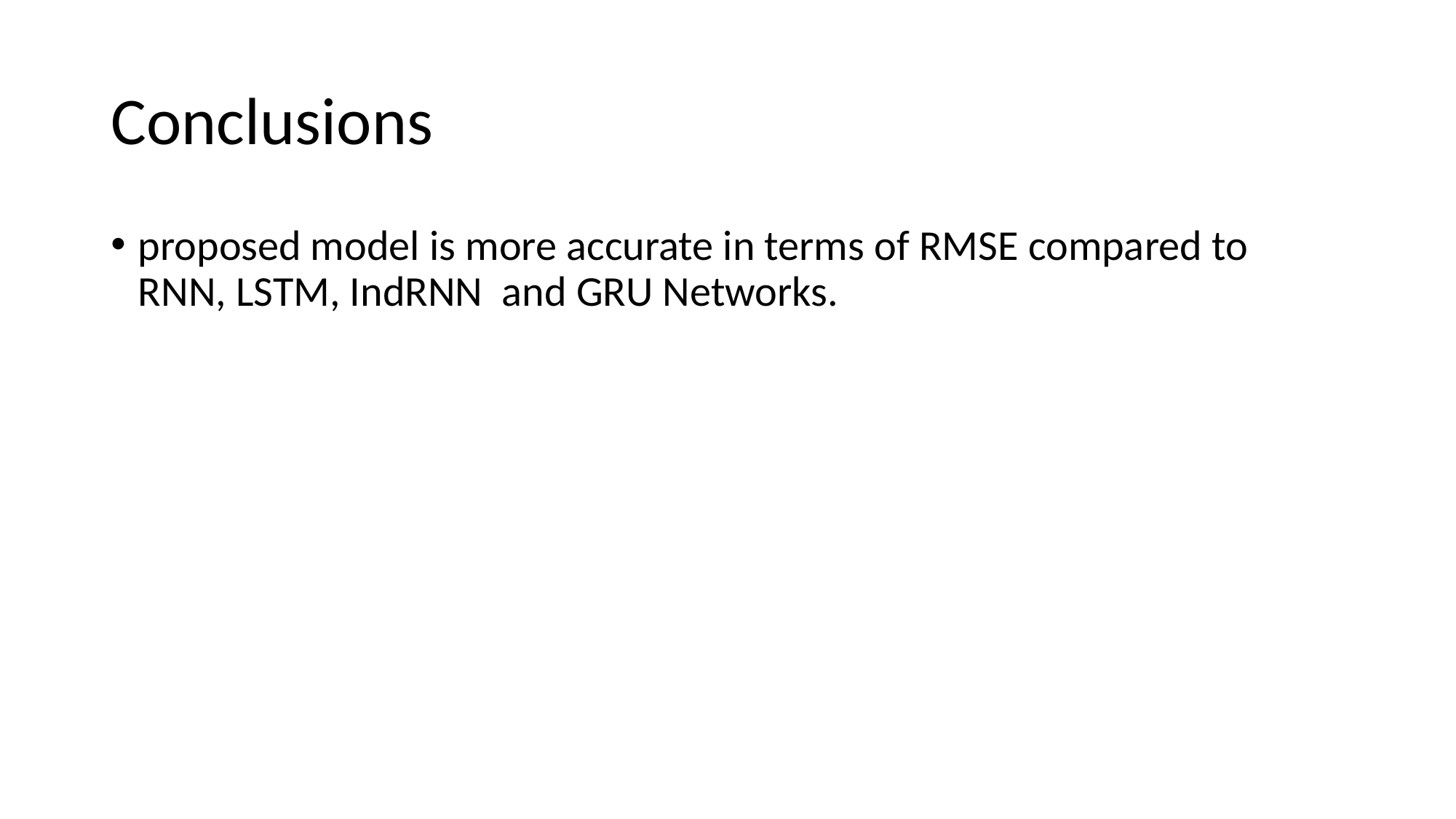

# Conclusions
proposed model is more accurate in terms of RMSE compared to RNN, LSTM, IndRNN  and GRU Networks.